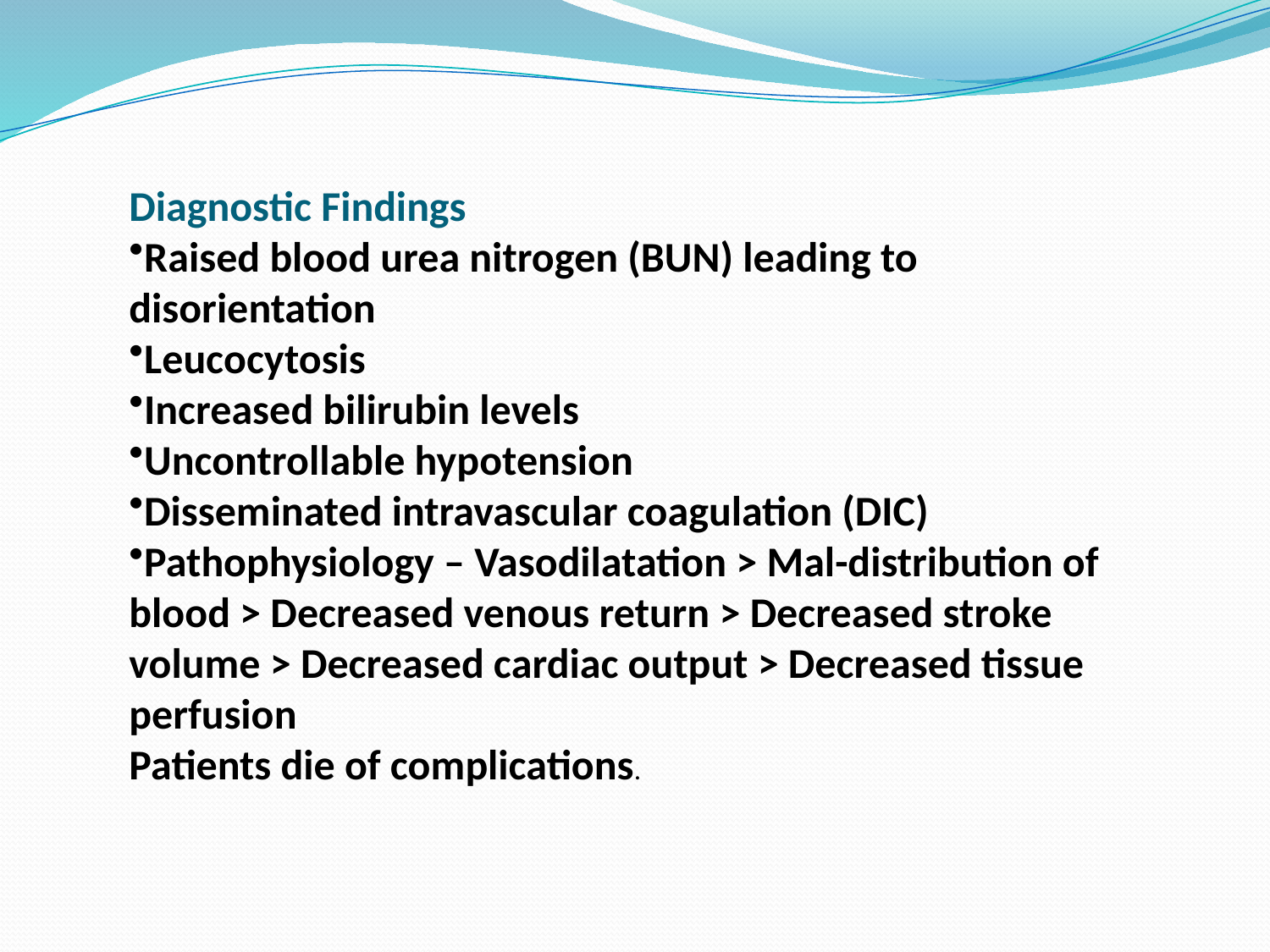

Diagnostic Findings
Raised blood urea nitrogen (BUN) leading to disorientation
Leucocytosis
Increased bilirubin levels
Uncontrollable hypotension
Disseminated intravascular coagulation (DIC)
Pathophysiology – Vasodilatation > Mal-distribution of blood > Decreased venous return > Decreased stroke volume > Decreased cardiac output > Decreased tissue perfusion
Patients die of complications.